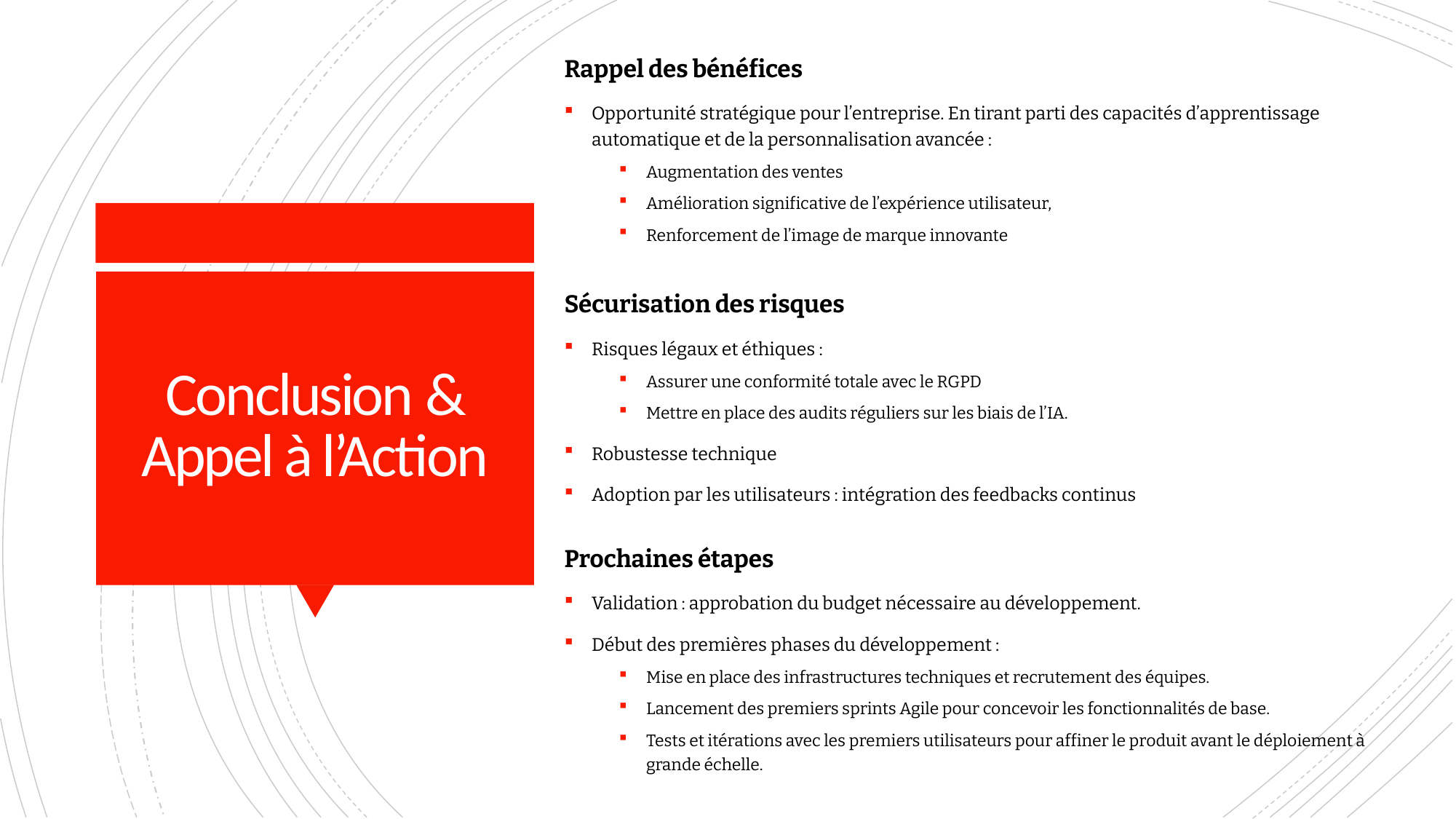

Rappel des bénéfices
Opportunité stratégique pour l’entreprise. En tirant parti des capacités d’apprentissage automatique et de la personnalisation avancée :
Augmentation des ventes
Amélioration significative de l’expérience utilisateur,
Renforcement de l’image de marque innovante

Sécurisation des risques
Risques légaux et éthiques :
Assurer une conformité totale avec le RGPD
Mettre en place des audits réguliers sur les biais de l’IA.
Robustesse technique
Adoption par les utilisateurs : intégration des feedbacks continus

Prochaines étapes
Validation : approbation du budget nécessaire au développement.
Début des premières phases du développement :
Mise en place des infrastructures techniques et recrutement des équipes.
Lancement des premiers sprints Agile pour concevoir les fonctionnalités de base.
Tests et itérations avec les premiers utilisateurs pour affiner le produit avant le déploiement à grande échelle.
# Conclusion & Appel à l’Action